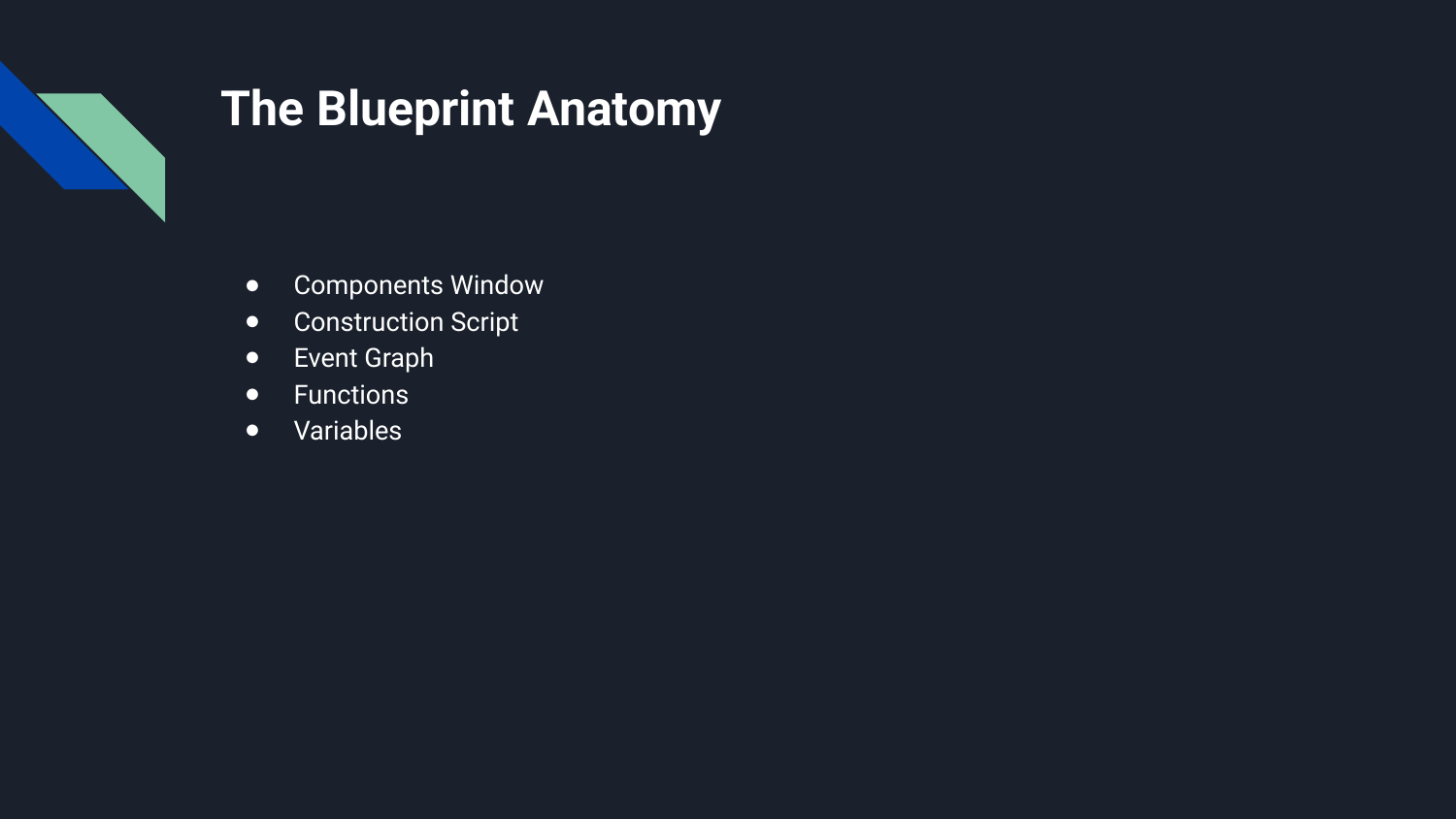

The Blueprint Anatomy
Components Window
Construction Script
Event Graph
Functions
Variables